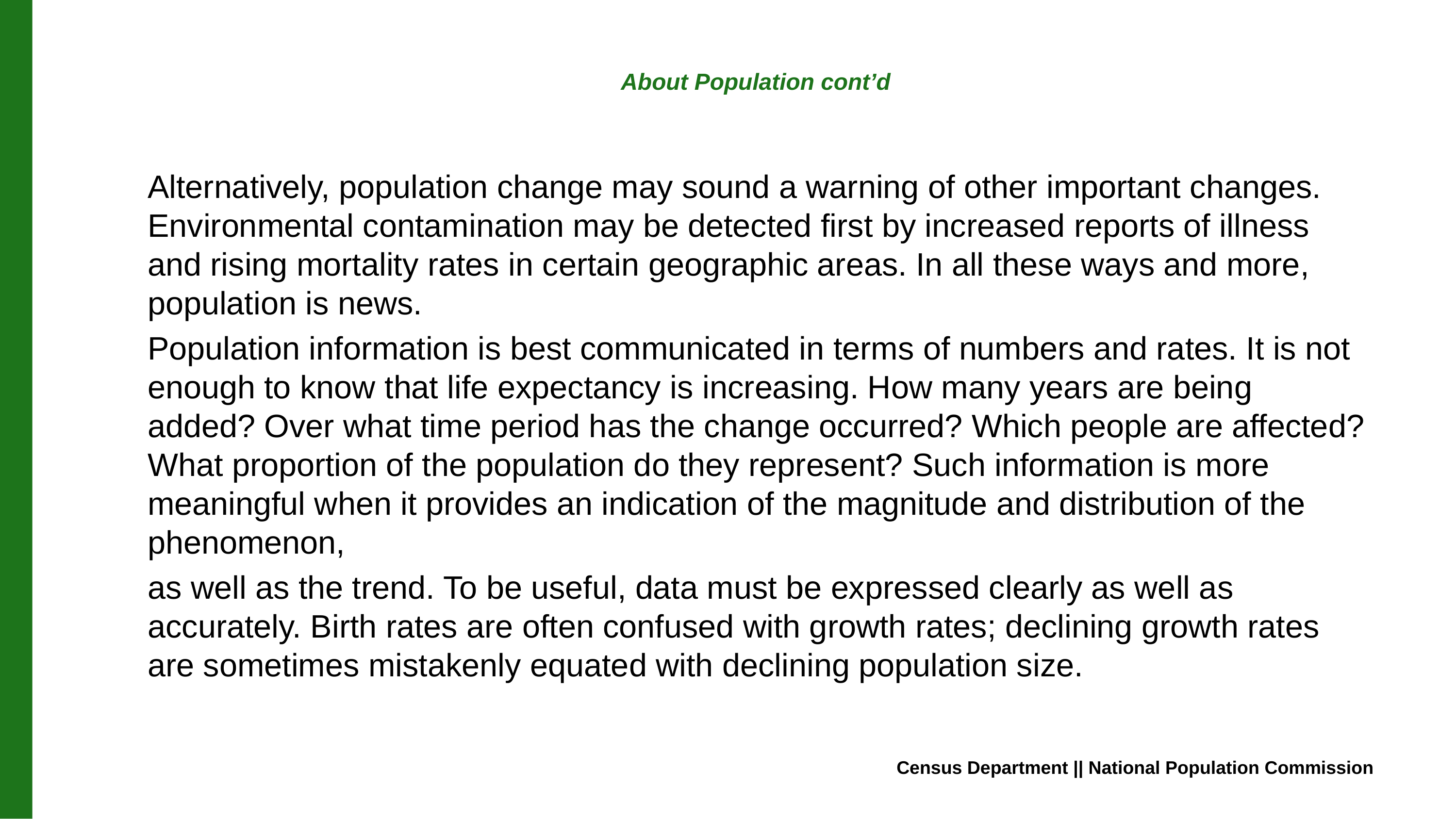

# About Population cont’d
Alternatively, population change may sound a warning of other important changes. Environmental contamination may be detected first by increased reports of illness and rising mortality rates in certain geographic areas. In all these ways and more, population is news.
Population information is best communicated in terms of numbers and rates. It is not enough to know that life expectancy is increasing. How many years are being added? Over what time period has the change occurred? Which people are affected? What proportion of the population do they represent? Such information is more meaningful when it provides an indication of the magnitude and distribution of the phenomenon,
as well as the trend. To be useful, data must be expressed clearly as well as accurately. Birth rates are often confused with growth rates; declining growth rates are sometimes mistakenly equated with declining population size.